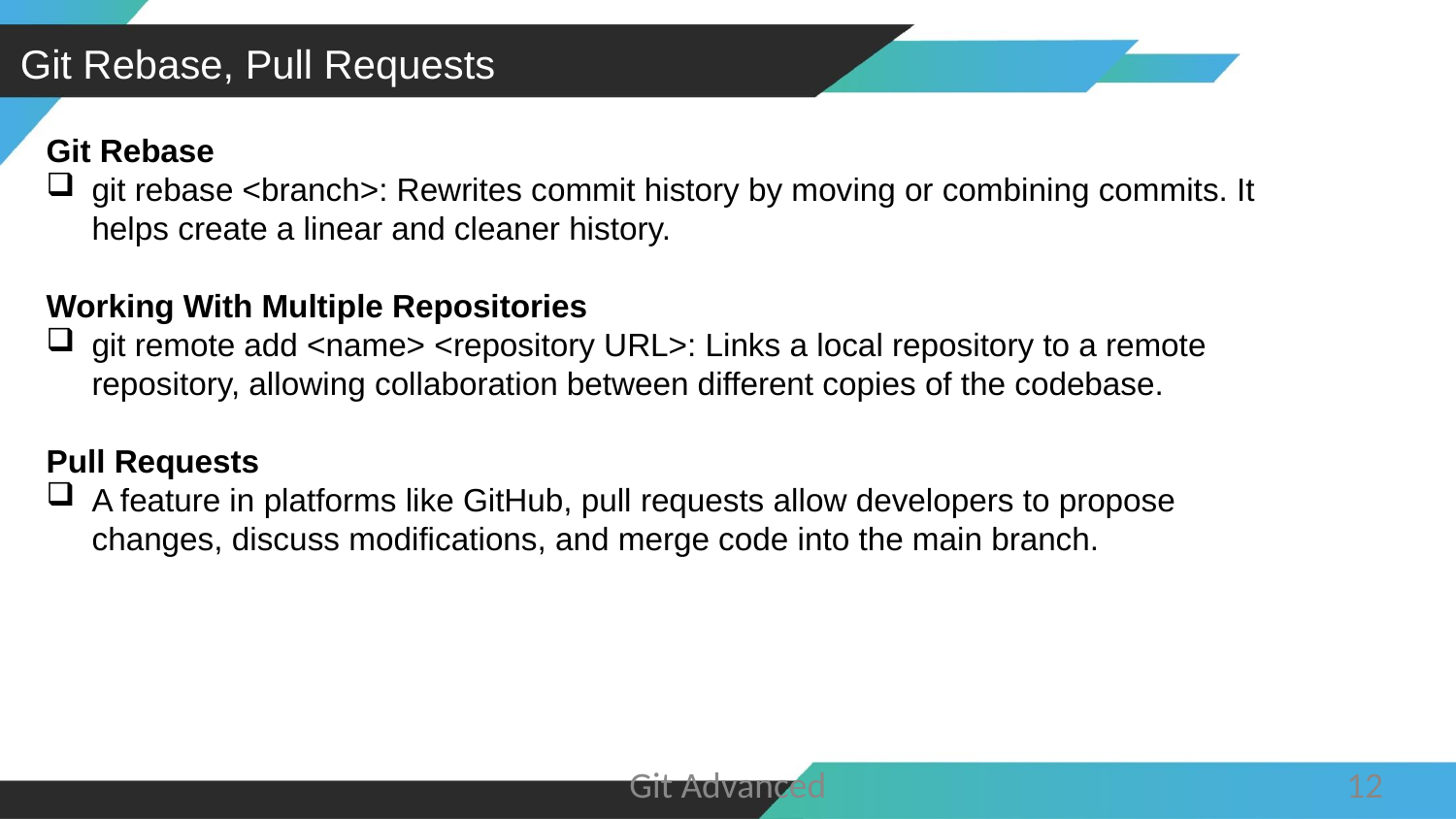

Git Rebase, Pull Requests
Git Rebase
git rebase <branch>: Rewrites commit history by moving or combining commits. It helps create a linear and cleaner history.

Working With Multiple Repositories
git remote add <name> <repository URL>: Links a local repository to a remote repository, allowing collaboration between different copies of the codebase.

Pull Requests
A feature in platforms like GitHub, pull requests allow developers to propose changes, discuss modifications, and merge code into the main branch.

Git Advanced
12